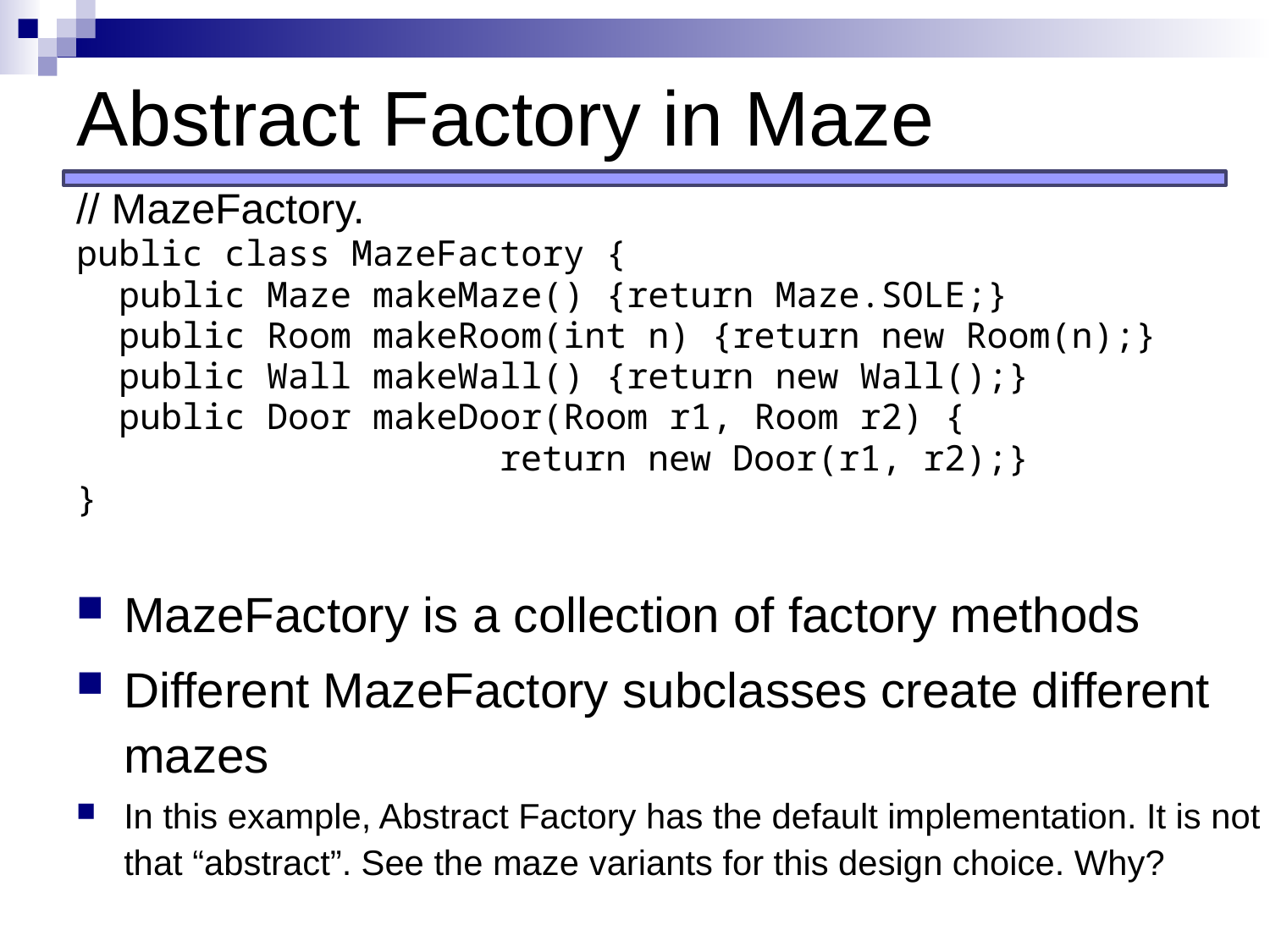

# Abstract Factory in Maze
// MazeFactory.
public class MazeFactory {
  public Maze makeMaze() {return Maze.SOLE;}
  public Room makeRoom(int n) {return new Room(n);}
  public Wall makeWall() {return new Wall();}
  public Door makeDoor(Room r1, Room r2) {
                    return new Door(r1, r2);}
}

MazeFactory is a collection of factory methods
Different MazeFactory subclasses create different mazes
In this example, Abstract Factory has the default implementation. It is not that “abstract”. See the maze variants for this design choice. Why?